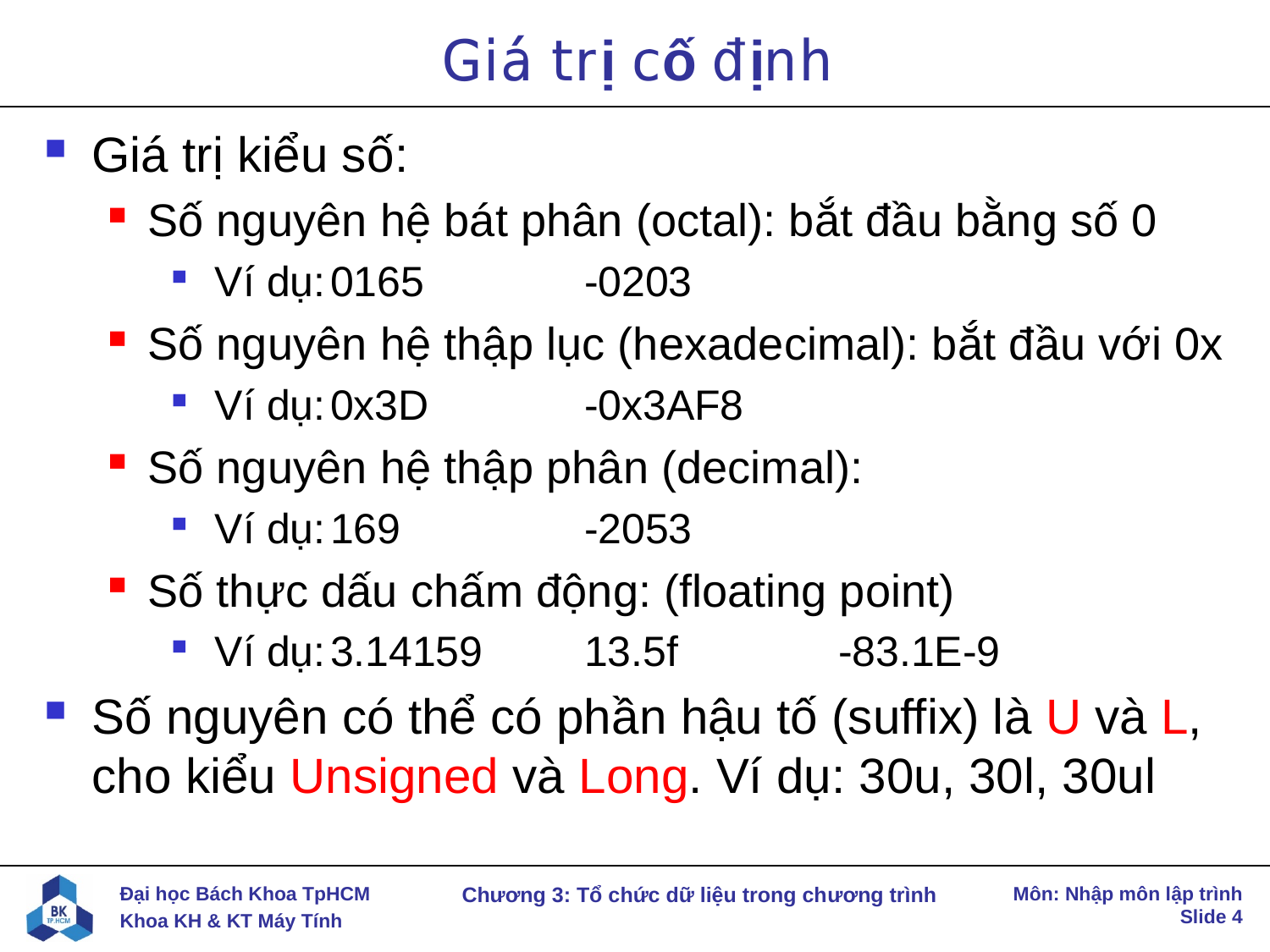

# Giá trị cố định
Giá trị kiểu số:
Số nguyên hệ bát phân (octal): bắt đầu bằng số 0
 Ví dụ:	0165		-0203
Số nguyên hệ thập lục (hexadecimal): bắt đầu với 0x
 Ví dụ:	0x3D		-0x3AF8
Số nguyên hệ thập phân (decimal):
 Ví dụ:	169		-2053
Số thực dấu chấm động: (floating point)
 Ví dụ:	3.14159	13.5f		-83.1E-9
Số nguyên có thể có phần hậu tố (suffix) là U và L, cho kiểu Unsigned và Long. Ví dụ: 30u, 30l, 30ul